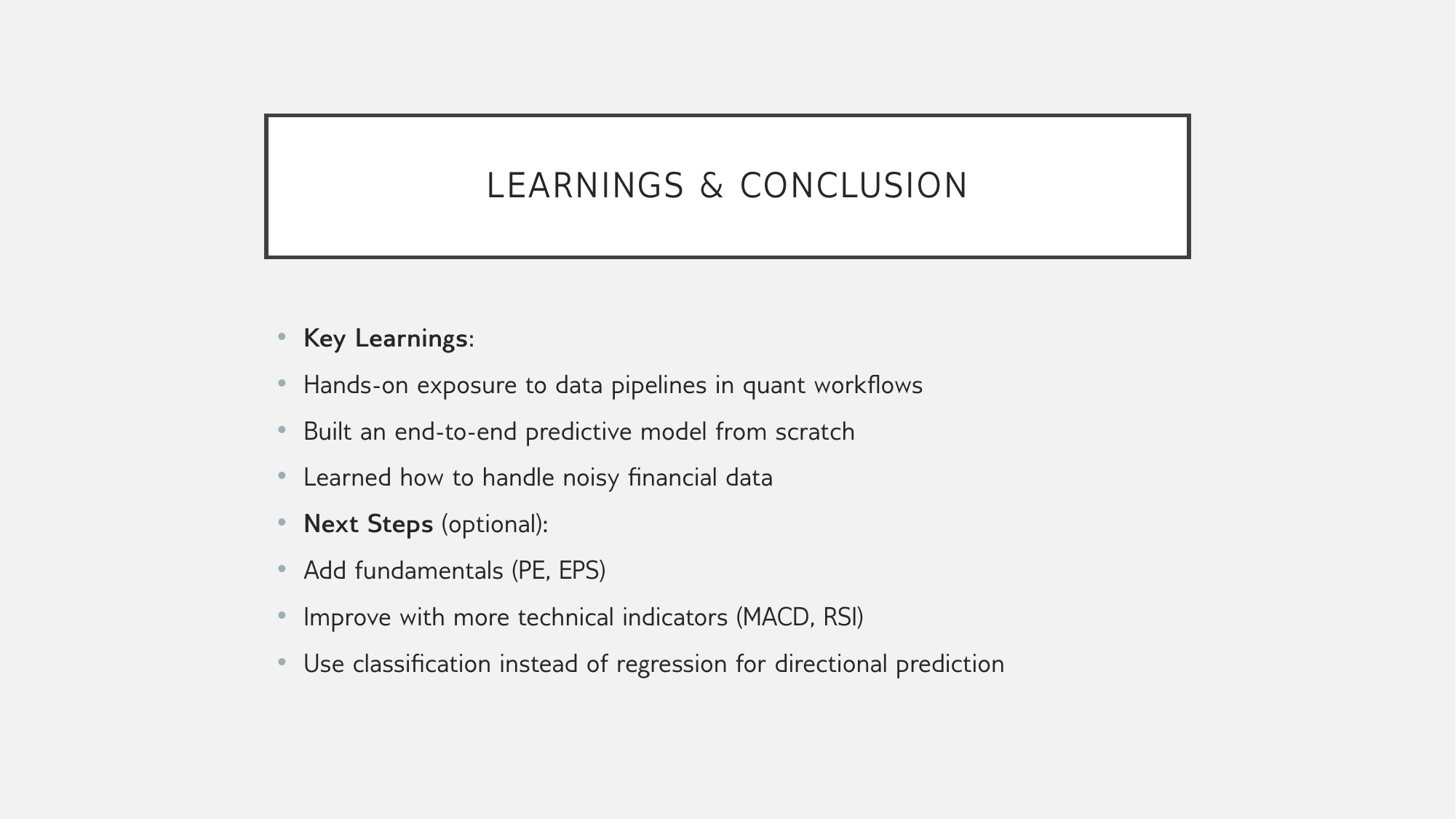

# Learnings & Conclusion
Key Learnings:
Hands-on exposure to data pipelines in quant workflows
Built an end-to-end predictive model from scratch
Learned how to handle noisy financial data
Next Steps (optional):
Add fundamentals (PE, EPS)
Improve with more technical indicators (MACD, RSI)
Use classification instead of regression for directional prediction